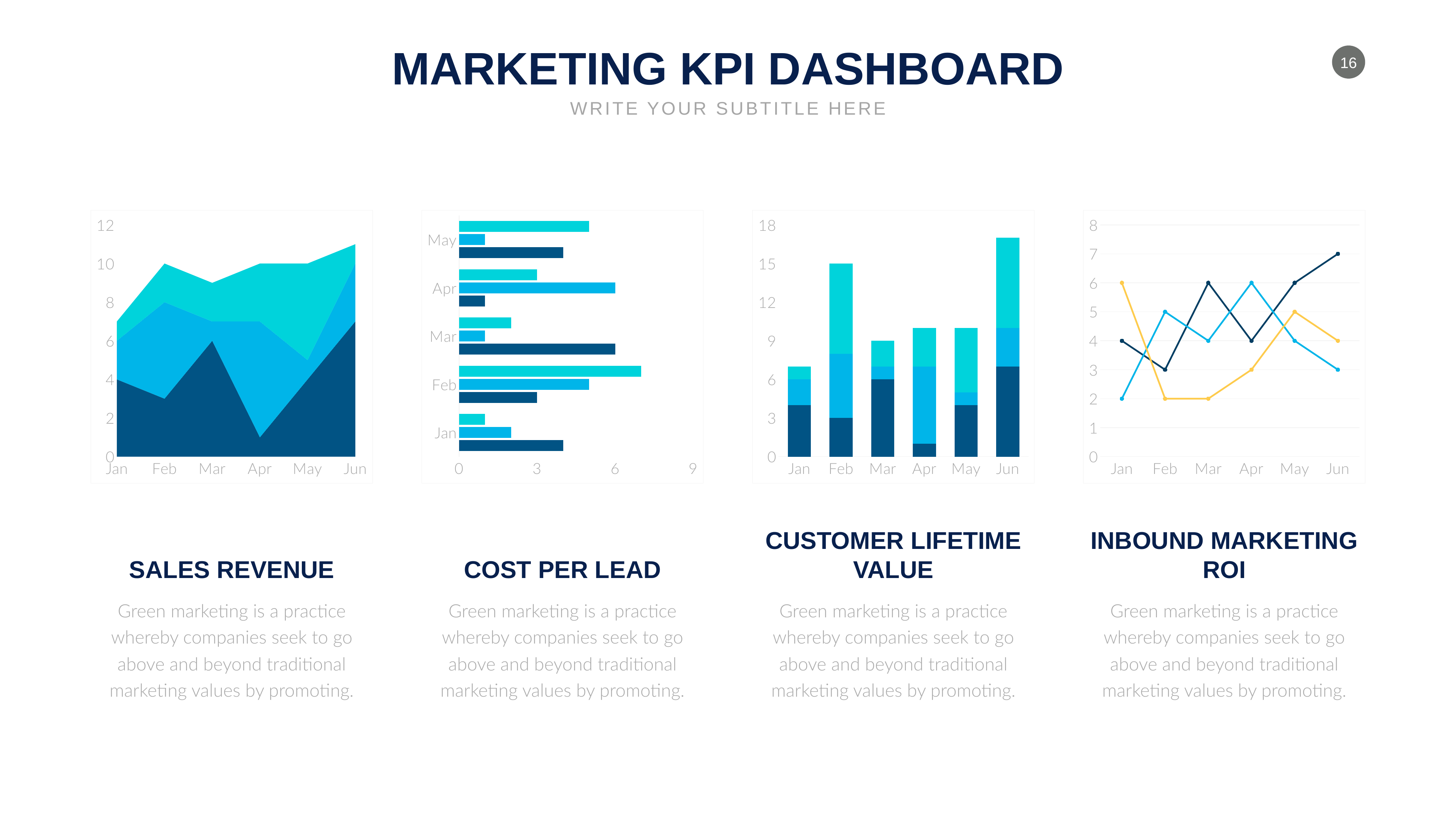

MARKETING KPI DASHBOARD
WRITE YOUR SUBTITLE HERE

### Chart

| Category | Column 1 | Column 2 | Column 3 |
|---|---|---|---|
| Jan | 4.0 | 2.0 | 1.0 |
| Feb | 3.0 | 5.0 | 2.0 |
| Mar | 6.0 | 1.0 | 2.0 |
| Apr | 1.0 | 6.0 | 3.0 |
| May | 4.0 | 1.0 | 5.0 |
| Jun | 7.0 | 3.0 | 1.0 |

### Chart

| Category | Product A | Product B | Product C |
|---|---|---|---|
| Jan | 4.0 | 2.0 | 1.0 |
| Feb | 3.0 | 5.0 | 7.0 |
| Mar | 6.0 | 1.0 | 2.0 |
| Apr | 1.0 | 6.0 | 3.0 |
| May | 4.0 | 1.0 | 5.0 |

### Chart

| Category | Product A | Product B | Product C |
|---|---|---|---|
| Jan | 4.0 | 2.0 | 1.0 |
| Feb | 3.0 | 5.0 | 7.0 |
| Mar | 6.0 | 1.0 | 2.0 |
| Apr | 1.0 | 6.0 | 3.0 |
| May | 4.0 | 1.0 | 5.0 |
| Jun | 7.0 | 3.0 | 7.0 |

### Chart

| Category | Product 1 | Product 2 | Product 3 |
|---|---|---|---|
| Jan | 4.0 | 2.0 | 6.0 |
| Feb | 3.0 | 5.0 | 2.0 |
| Mar | 6.0 | 4.0 | 2.0 |
| Apr | 4.0 | 6.0 | 3.0 |
| May | 6.0 | 4.0 | 5.0 |
| Jun | 7.0 | 3.0 | 4.0 |
CUSTOMER LIFETIME VALUE
INBOUND MARKETING ROI
SALES REVENUE
COST PER LEAD
Green marketing is a practice whereby companies seek to go above and beyond traditional marketing values by promoting.
Green marketing is a practice whereby companies seek to go above and beyond traditional marketing values by promoting.
Green marketing is a practice whereby companies seek to go above and beyond traditional marketing values by promoting.
Green marketing is a practice whereby companies seek to go above and beyond traditional marketing values by promoting.